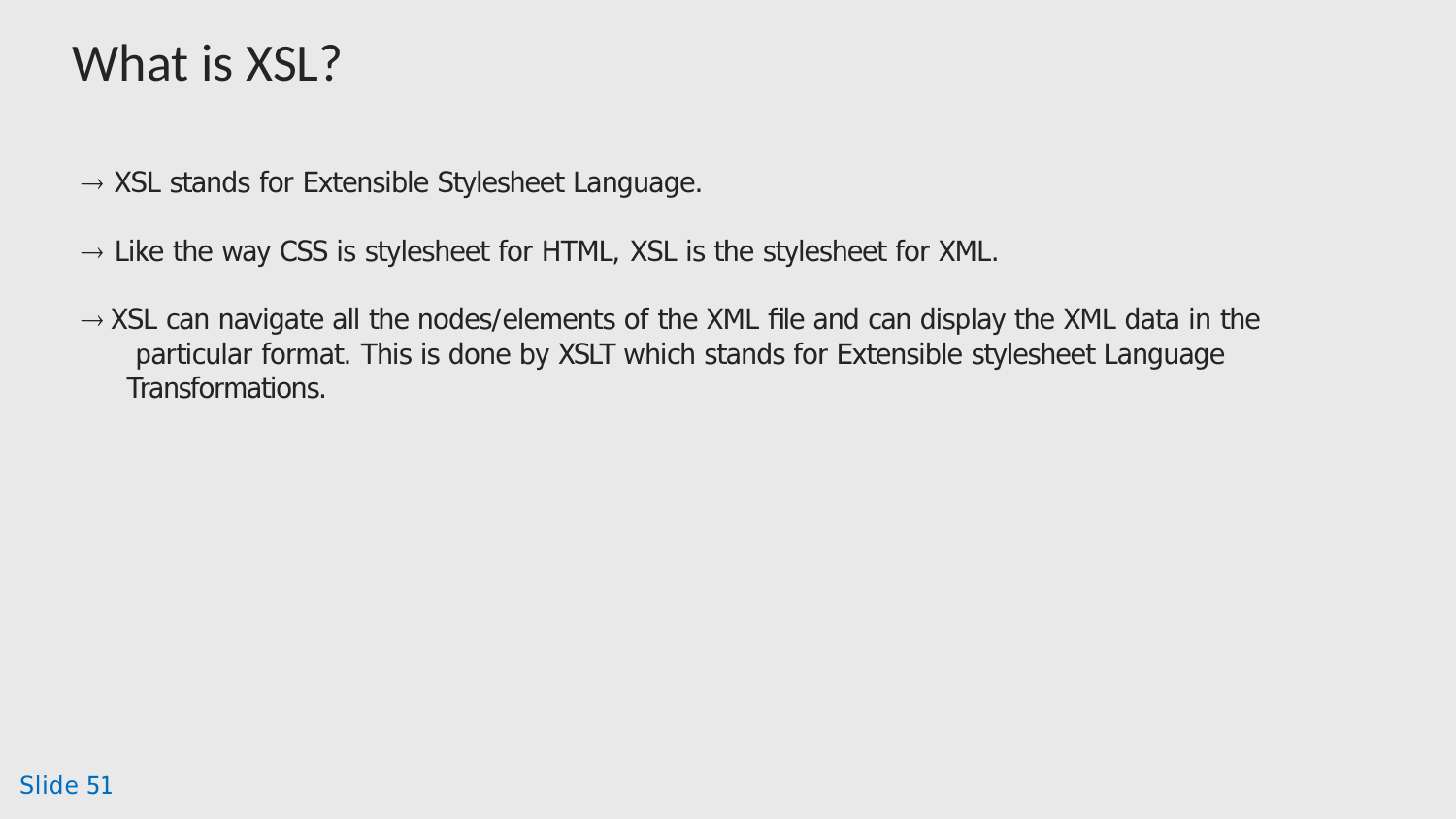

# What is XSL?
→ XSL stands for Extensible Stylesheet Language.

→ Like the way CSS is stylesheet for HTML, XSL is the stylesheet for XML.

→ XSL can navigate all the nodes/elements of the XML file and can display the XML data in the  particular format. This is done by XSLT which stands for Extensible stylesheet Language  Transformations.
Slide 51